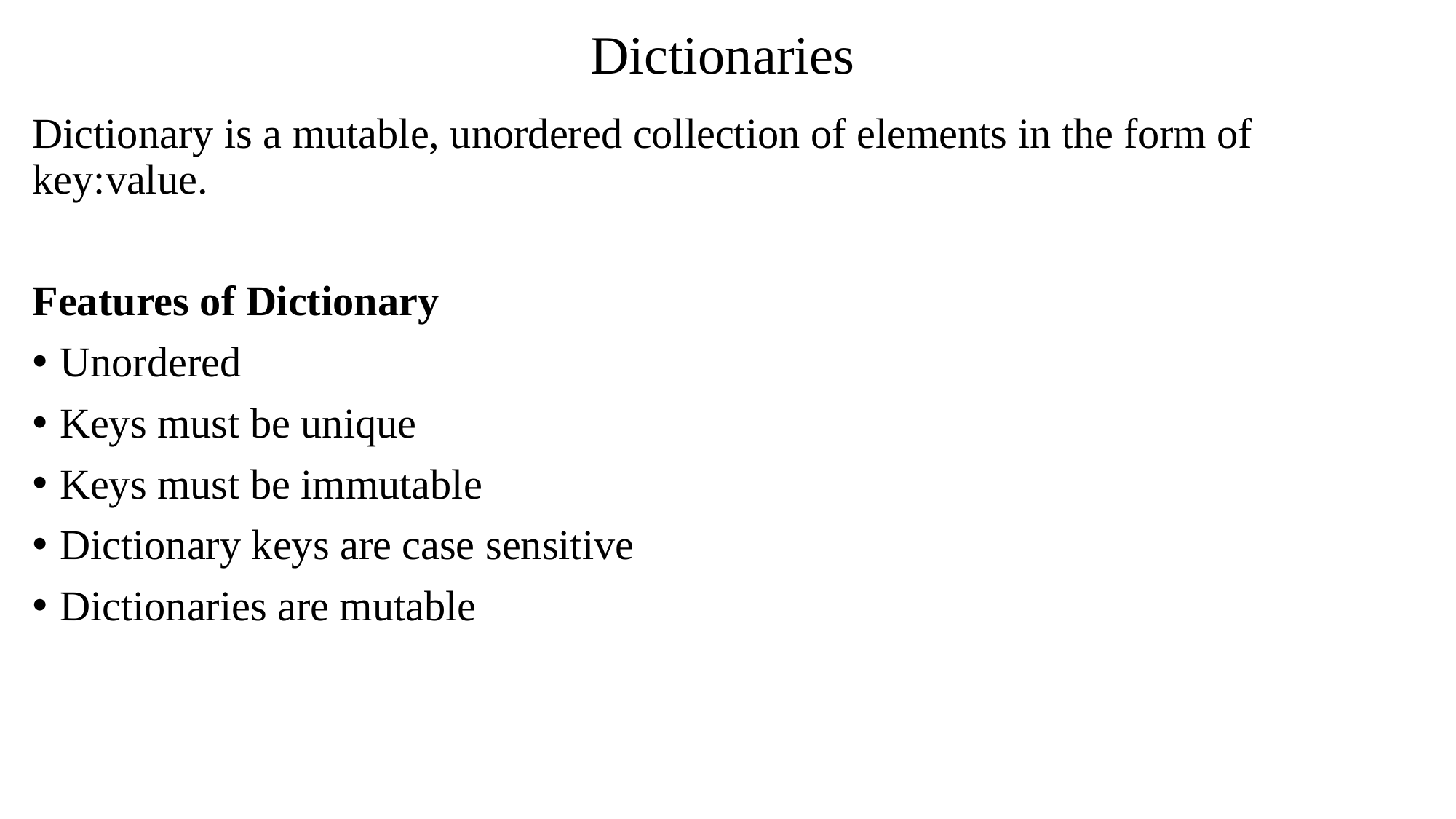

# Dictionaries
Dictionary is a mutable, unordered collection of elements in the form of key:value.

Features of Dictionary
Unordered
Keys must be unique
Keys must be immutable
Dictionary keys are case sensitive
Dictionaries are mutable